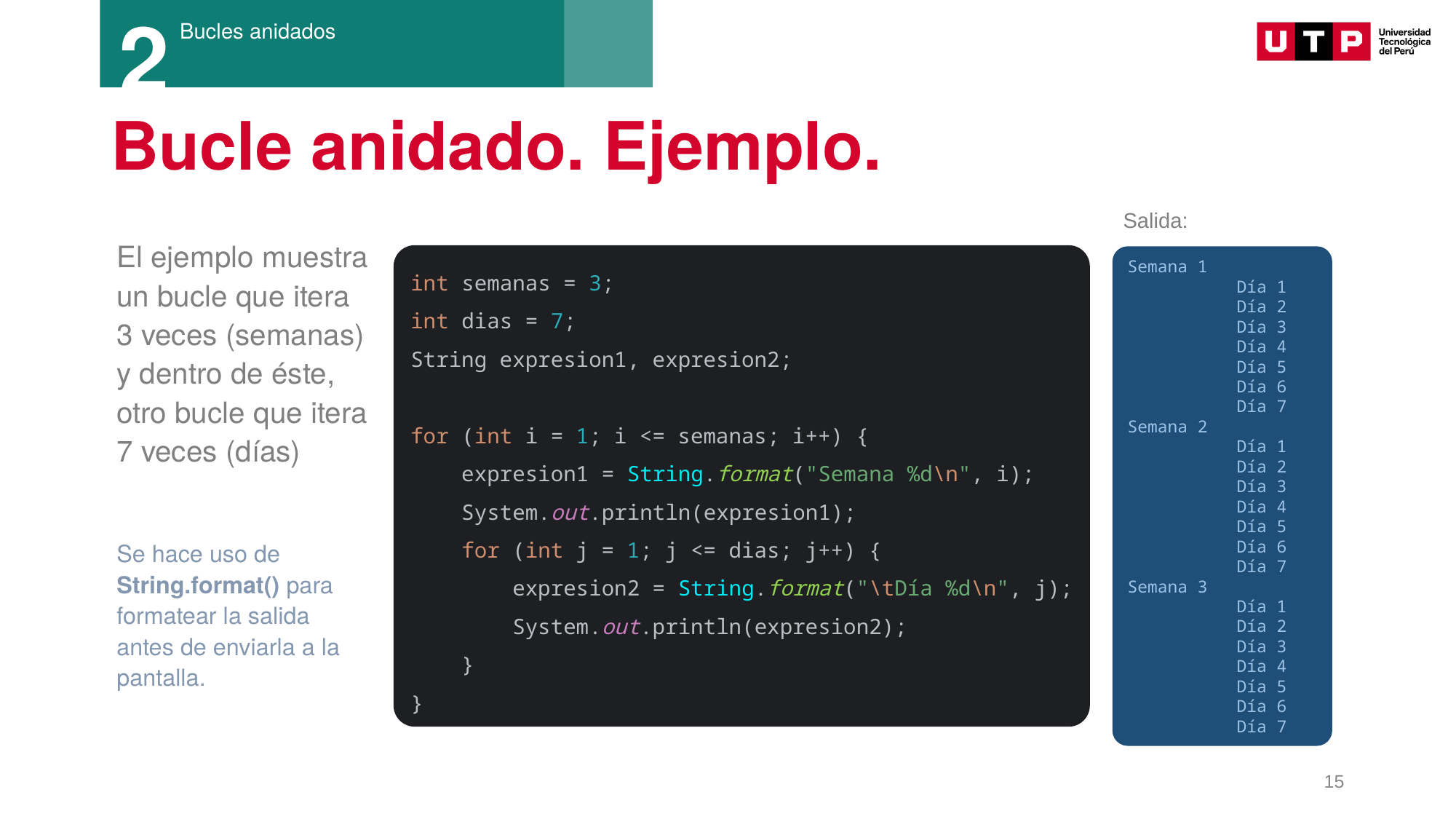

2

Bucles anidados
# Bucle anidado. Ejemplo.
Salida:
El ejemplo muestra un bucle que itera 3 veces (semanas) y dentro de éste, otro bucle que itera 7 veces (días)

Se hace uso de String.format() para formatear la salida antes de enviarla a la pantalla.
int semanas = 3;
int dias = 7;
String expresion1, expresion2;
for (int i = 1; i <= semanas; i++) {
    expresion1 = String.format("Semana %d\n", i);
    System.out.println(expresion1);
    for (int j = 1; j <= dias; j++) {
        expresion2 = String.format("\tDía %d\n", j);
        System.out.println(expresion2);
    }
}
Semana 1
	Día 1
	Día 2
	Día 3
	Día 4
	Día 5
	Día 6
	Día 7
Semana 2
	Día 1
	Día 2
	Día 3
	Día 4
	Día 5
	Día 6
	Día 7
Semana 3
	Día 1
	Día 2
	Día 3
	Día 4
	Día 5
	Día 6
	Día 7
15